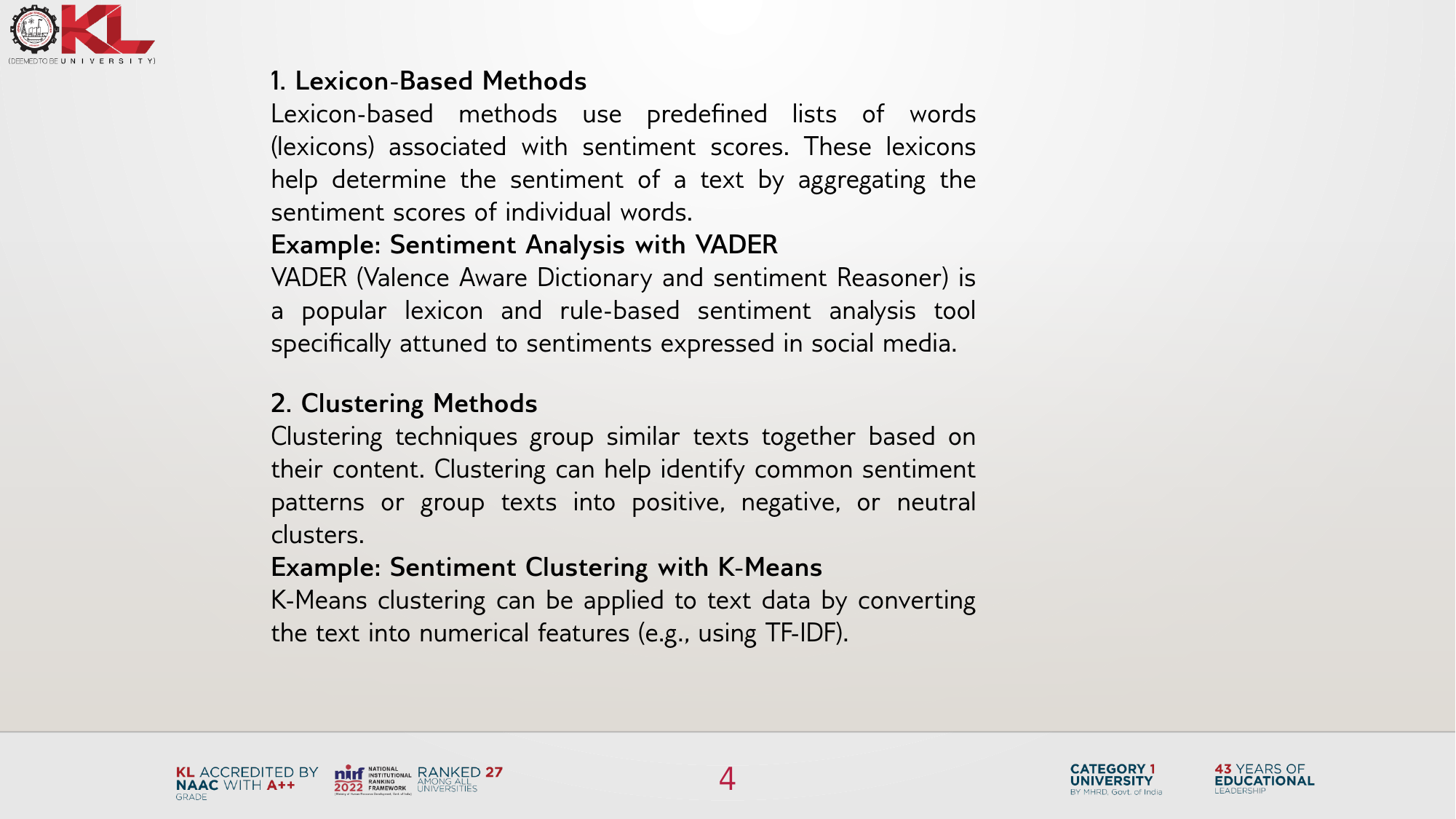

1. Lexicon-Based Methods
Lexicon-based methods use predefined lists of words (lexicons) associated with sentiment scores. These lexicons help determine the sentiment of a text by aggregating the sentiment scores of individual words.
Example: Sentiment Analysis with VADER
VADER (Valence Aware Dictionary and sentiment Reasoner) is a popular lexicon and rule-based sentiment analysis tool specifically attuned to sentiments expressed in social media.
2. Clustering Methods
Clustering techniques group similar texts together based on their content. Clustering can help identify common sentiment patterns or group texts into positive, negative, or neutral clusters.
Example: Sentiment Clustering with K-Means
K-Means clustering can be applied to text data by converting the text into numerical features (e.g., using TF-IDF).
4